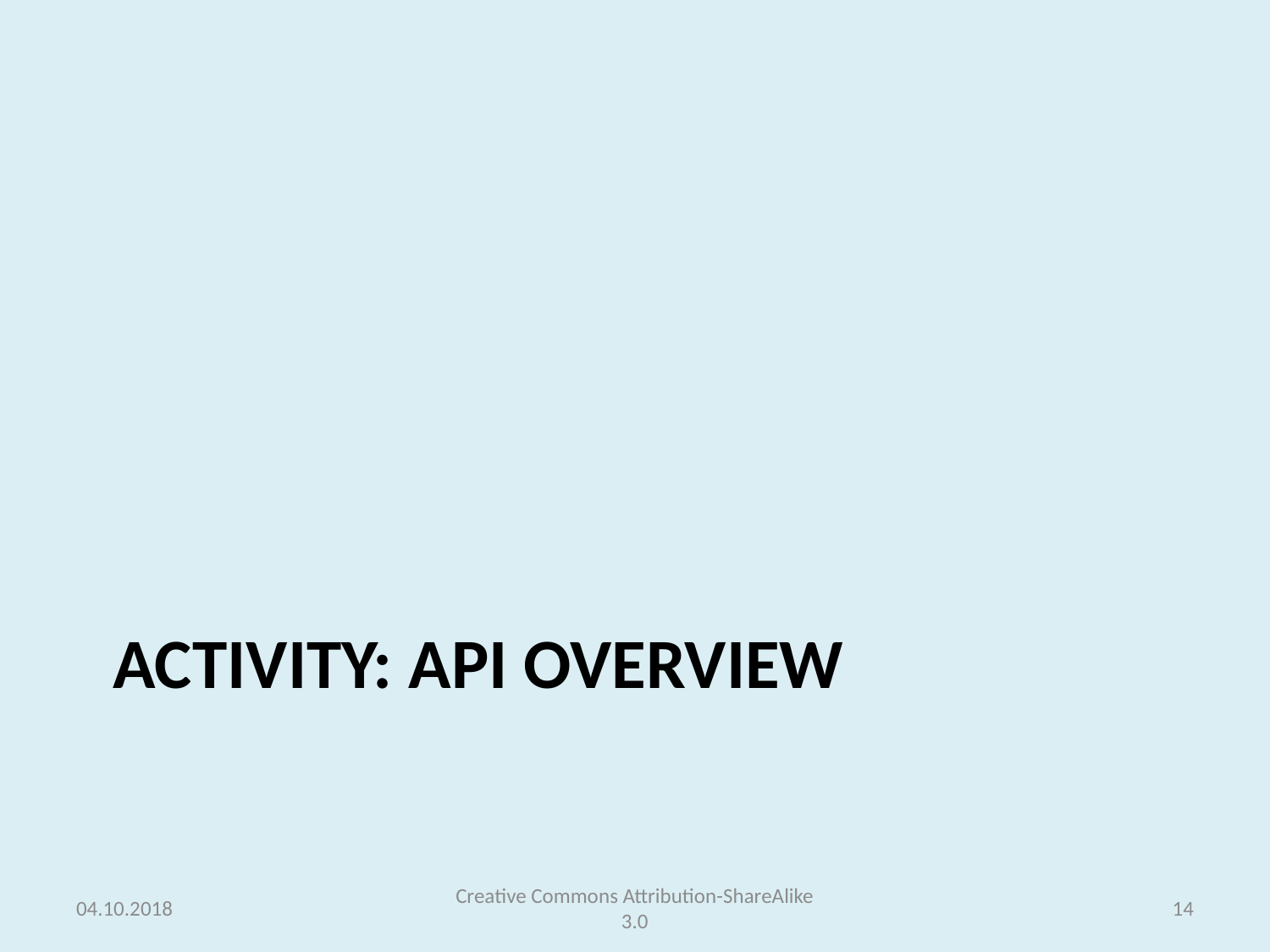

# Activity: API Overview
04.10.2018
Creative Commons Attribution-ShareAlike 3.0
14